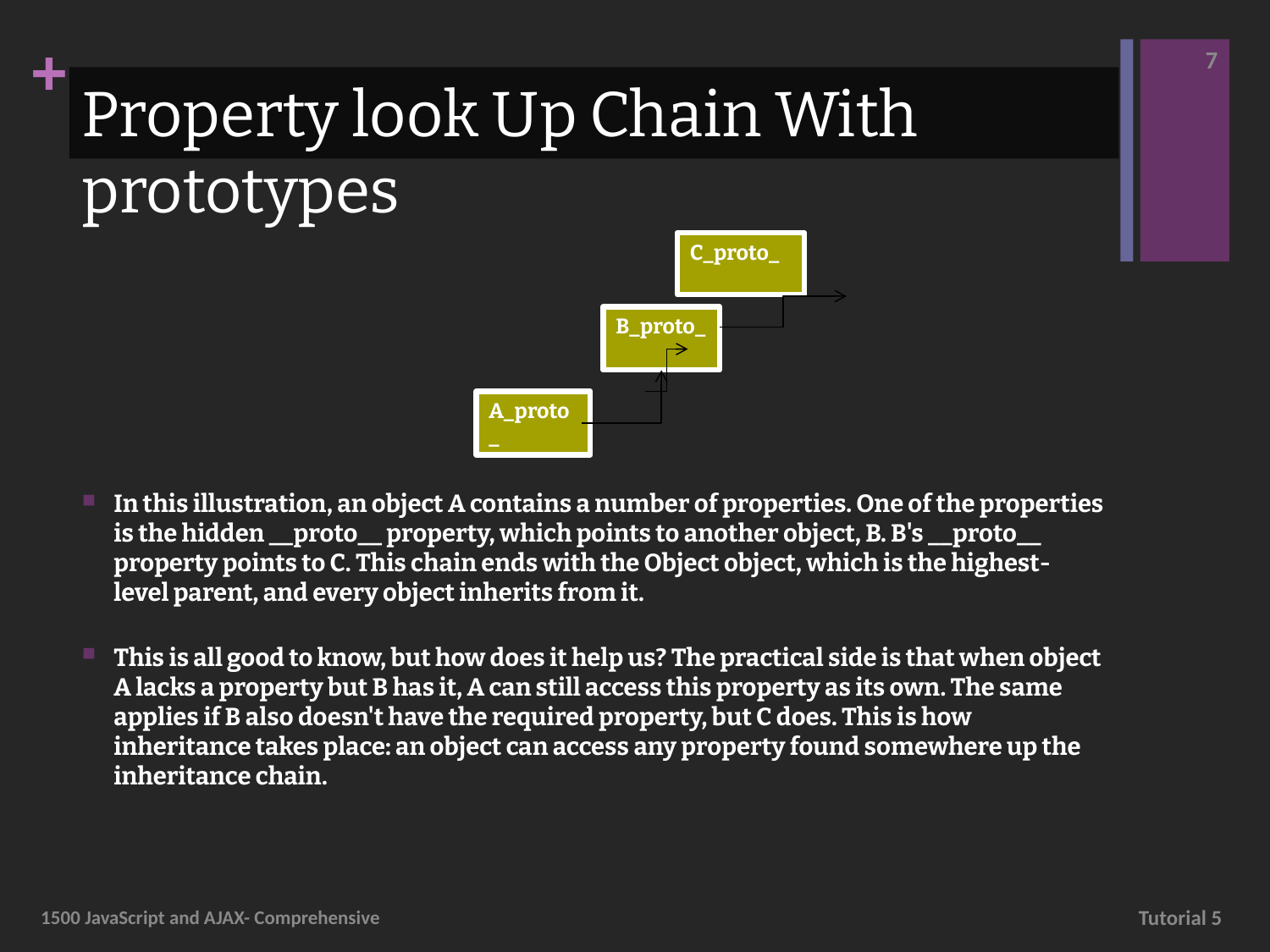

7
# Property look Up Chain With prototypes

In this illustration, an object A contains a number of properties. One of the properties is the hidden __proto__ property, which points to another object, B. B's __proto__ property points to C. This chain ends with the Object object, which is the highest-level parent, and every object inherits from it.
This is all good to know, but how does it help us? The practical side is that when object A lacks a property but B has it, A can still access this property as its own. The same applies if B also doesn't have the required property, but C does. This is how inheritance takes place: an object can access any property found somewhere up the inheritance chain.

C_proto_
B_proto_
A_proto_
1500 JavaScript and AJAX- Comprehensive
Tutorial 5